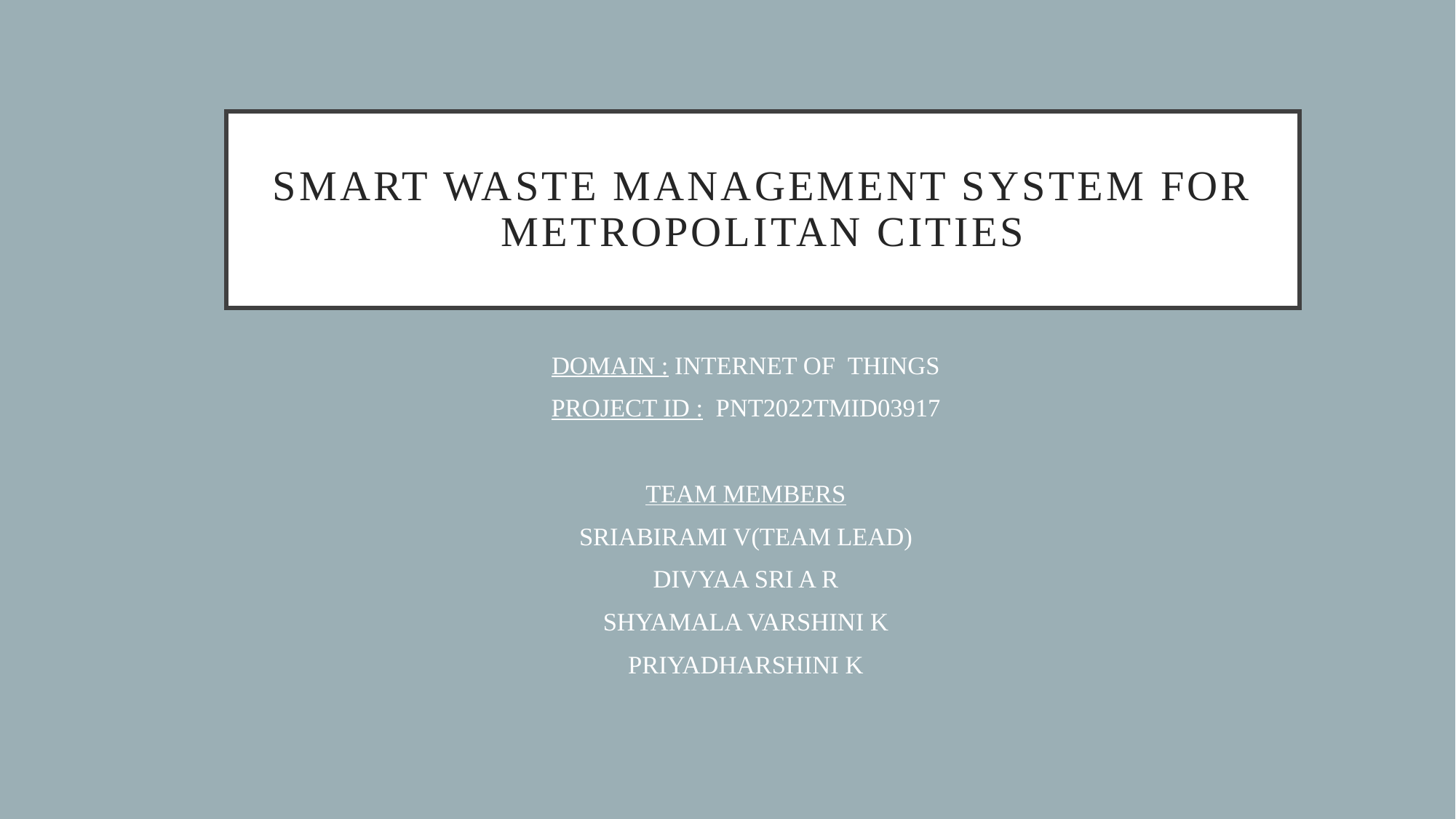

# SMART WASTE MANAGEMENT SYSTEM FOR METROPOLITAN CITIES
DOMAIN : INTERNET OF  THINGS
PROJECT ID :  PNT2022TMID03917

TEAM MEMBERS
SRIABIRAMI V(TEAM LEAD)
DIVYAA SRI A R
SHYAMALA VARSHINI K
PRIYADHARSHINI K